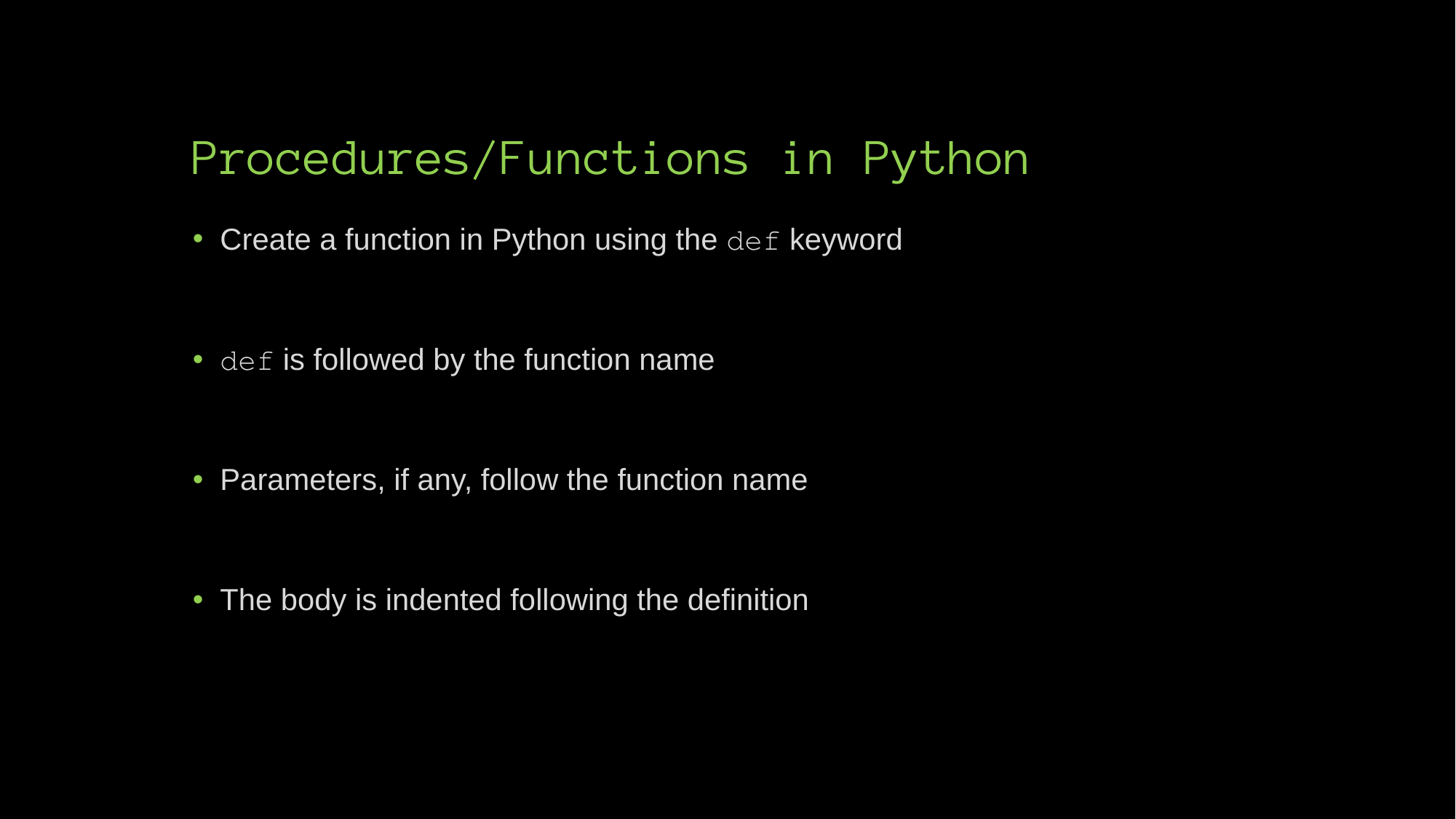

# Procedures/Functions in Python
Create a function in Python using the def keyword

def is followed by the function name

Parameters, if any, follow the function name

The body is indented following the definition